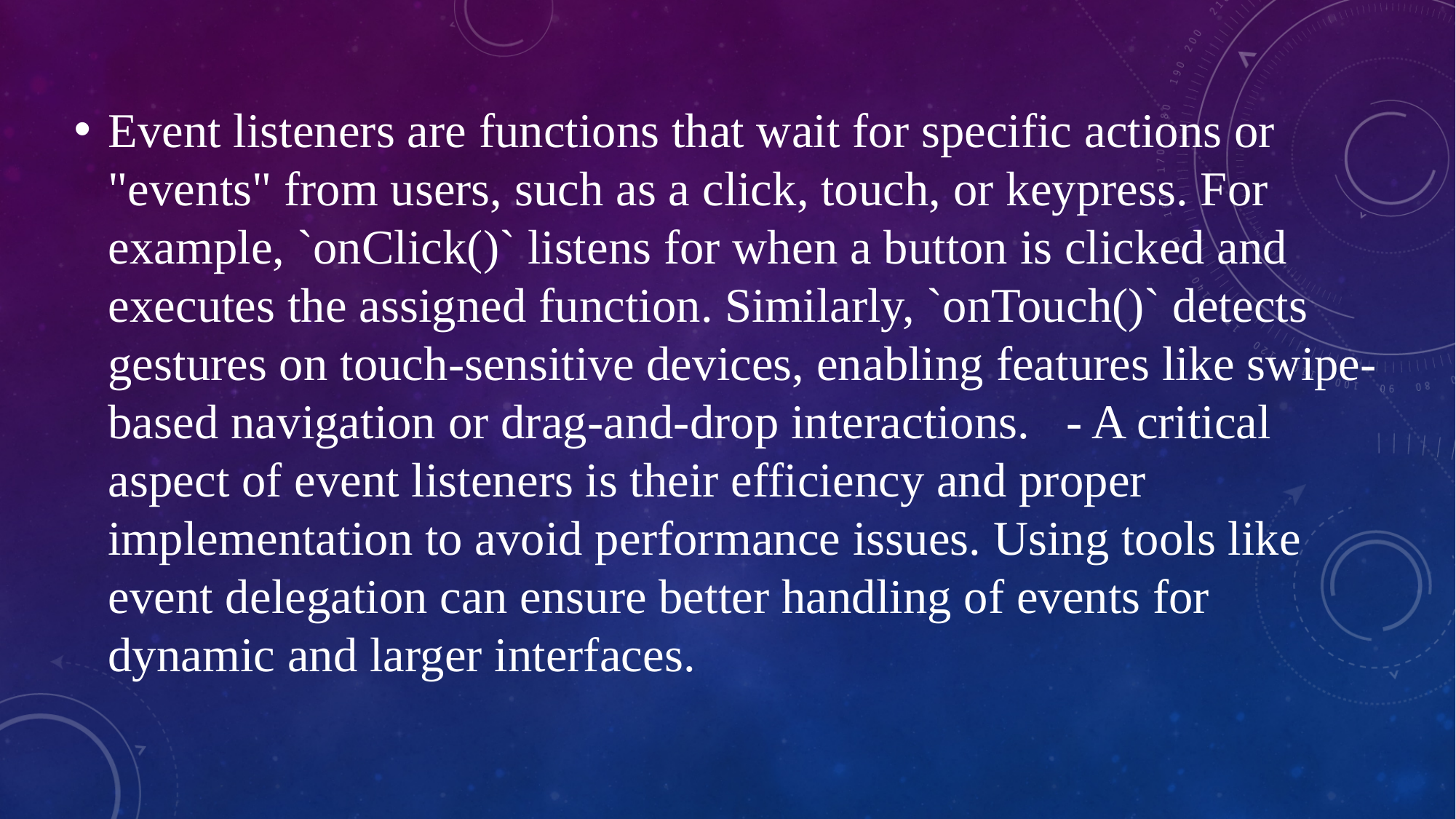

Event listeners are functions that wait for specific actions or "events" from users, such as a click, touch, or keypress. For example, `onClick()` listens for when a button is clicked and executes the assigned function. Similarly, `onTouch()` detects gestures on touch-sensitive devices, enabling features like swipe-based navigation or drag-and-drop interactions.   - A critical aspect of event listeners is their efficiency and proper implementation to avoid performance issues. Using tools like event delegation can ensure better handling of events for dynamic and larger interfaces.